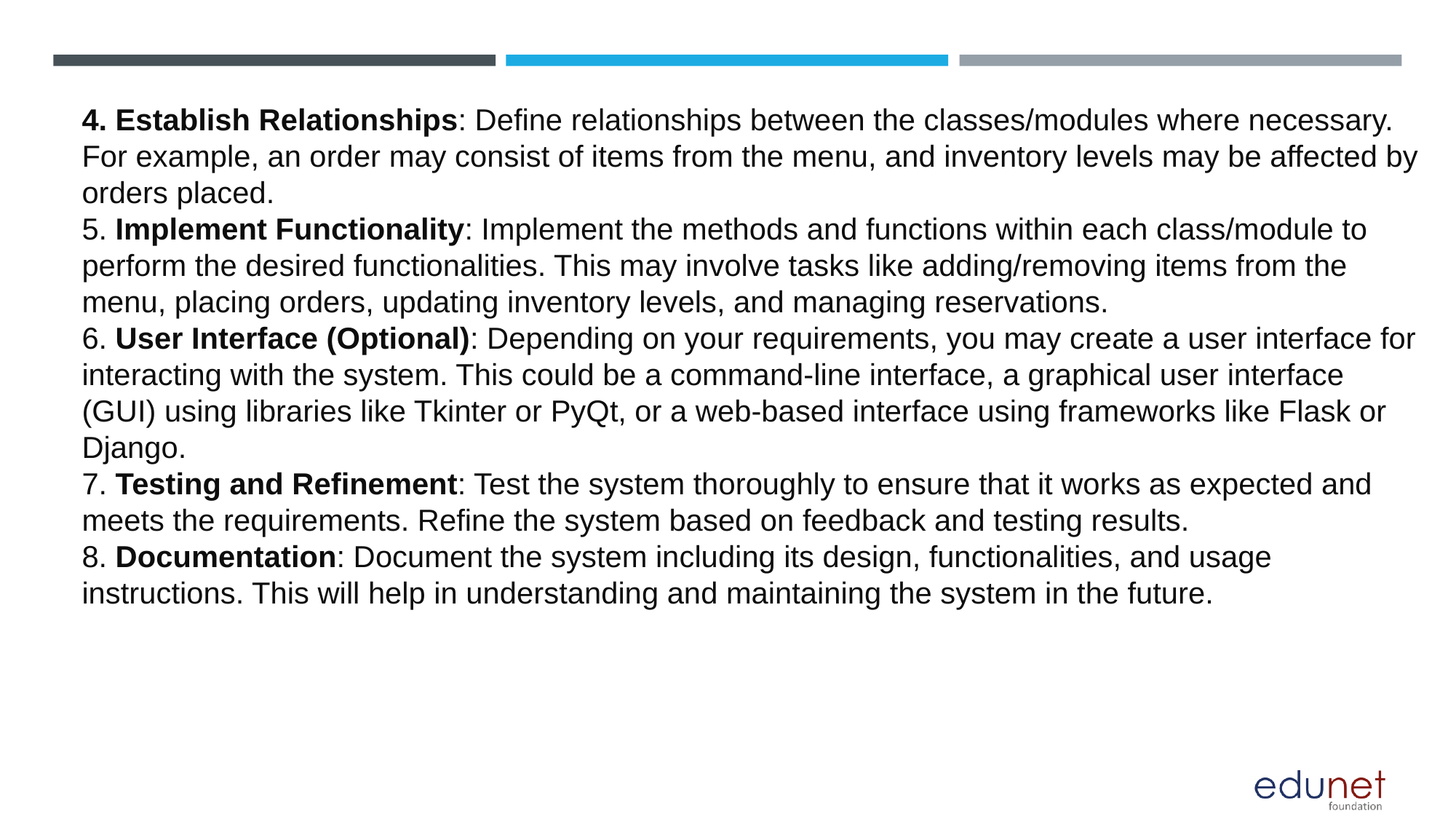

# 4. Establish Relationships: Define relationships between the classes/modules where necessary. For example, an order may consist of items from the menu, and inventory levels may be affected by orders placed. 5. Implement Functionality: Implement the methods and functions within each class/module to perform the desired functionalities. This may involve tasks like adding/removing items from the menu, placing orders, updating inventory levels, and managing reservations. 6. User Interface (Optional): Depending on your requirements, you may create a user interface for interacting with the system. This could be a command-line interface, a graphical user interface (GUI) using libraries like Tkinter or PyQt, or a web-based interface using frameworks like Flask or Django. 7. Testing and Refinement: Test the system thoroughly to ensure that it works as expected and meets the requirements. Refine the system based on feedback and testing results. 8. Documentation: Document the system including its design, functionalities, and usage instructions. This will help in understanding and maintaining the system in the future.